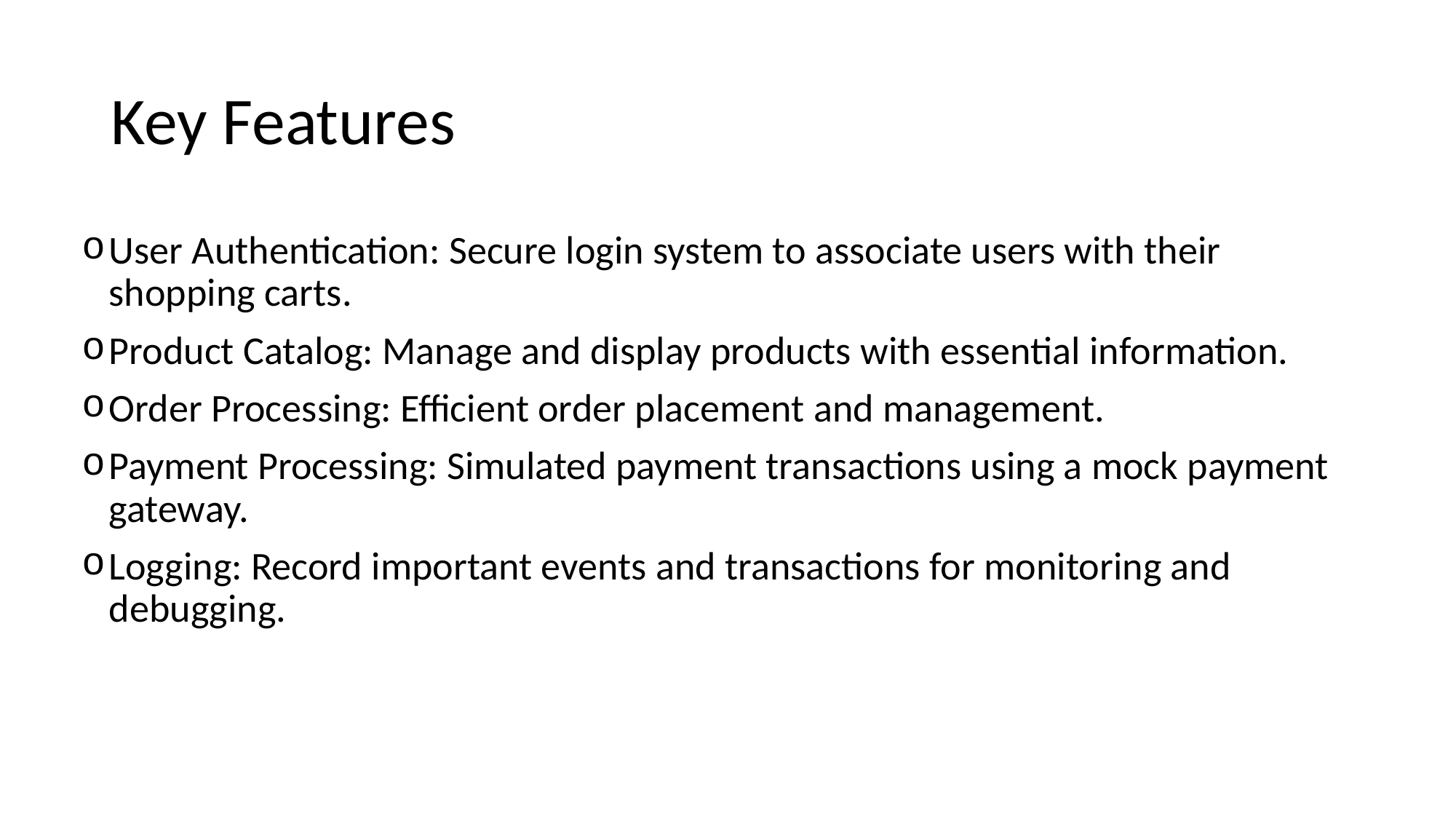

# Key Features

User Authentication: Secure login system to associate users with their shopping carts.
Product Catalog: Manage and display products with essential information.
Order Processing: Efficient order placement and management.
Payment Processing: Simulated payment transactions using a mock payment gateway.
Logging: Record important events and transactions for monitoring and debugging.